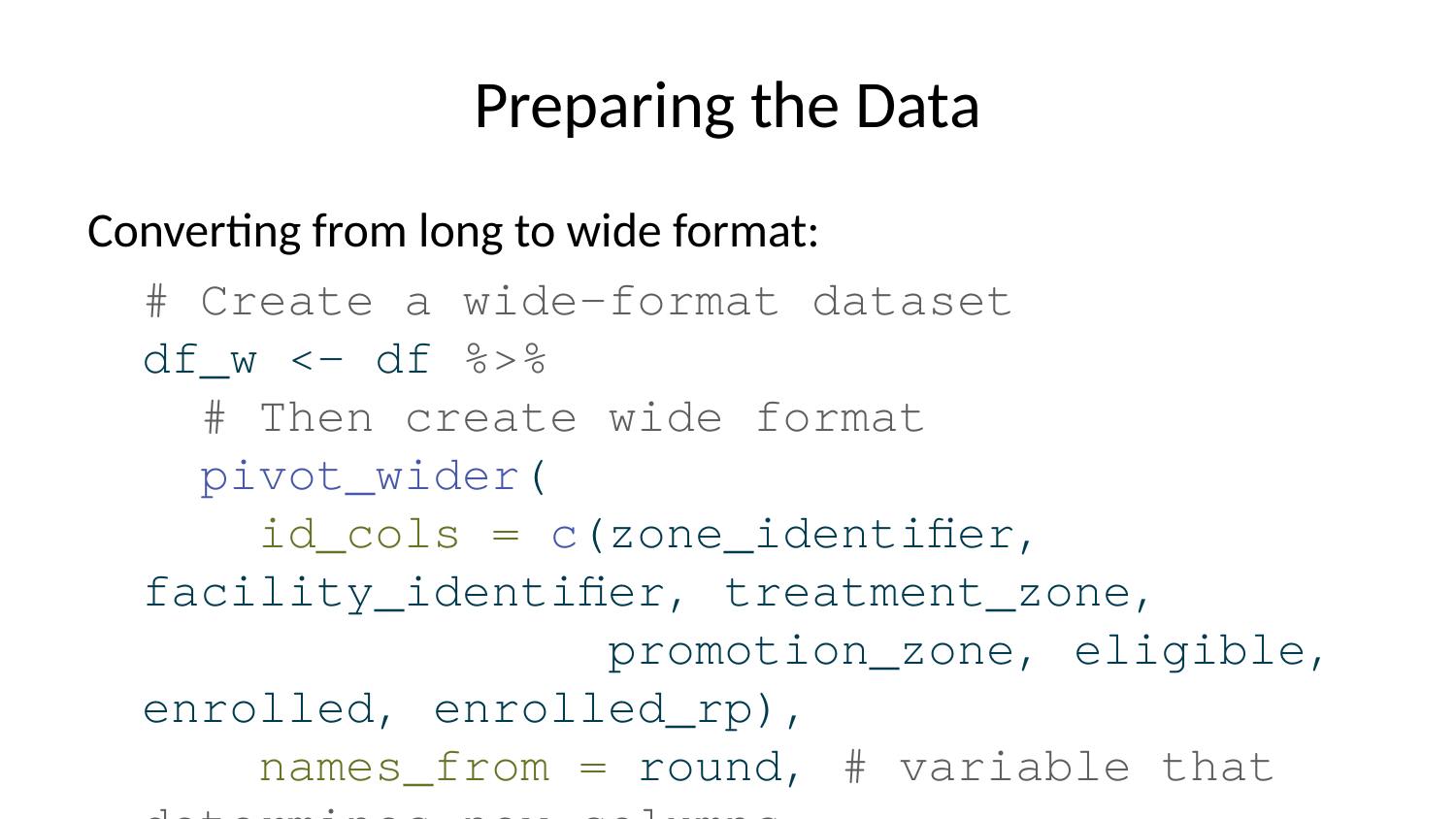

# Preparing the Data
Converting from long to wide format:
# Create a wide-format dataset df_w <- df %>% # Then create wide format pivot_wider( id_cols = c(zone_identifier, facility_identifier, treatment_zone, promotion_zone, eligible, enrolled, enrolled_rp), names_from = round, # variable that determines new columns # variables that should be made "wide" values_from = c(waste_management_costs, efficiency_index, age_manager, age_deputy, educ_manager, educ_deputy, female_manager, foreign_owned, staff_size, advanced_filtration, water_treatment_system, facility_area, recycling_center_distance, recycling_compliance)) %>% # remove the industries that has missing values # as missing values are not allowed when using matchit filter(!is.na(waste_management_costs_0)) # Also check the first few rows to confirm format head(select(df_w, facility_identifier, enrolled, waste_management_costs_0, waste_management_costs_1))
# A tibble: 6 × 4
  facility_identifier enrolled waste_management_costs_0 waste_management_costs_1
                <int>    <int>                    <dbl>                    <dbl>
1                   5        1                   15185.                   19581.
2                  11        1                   13076.                    2399.
3                  13        1                   15286.                       0
4                  16        1                   11312.                   20027.
5                  21        1                   11224.                   16665.
6                  22        1                    8877.                     116.